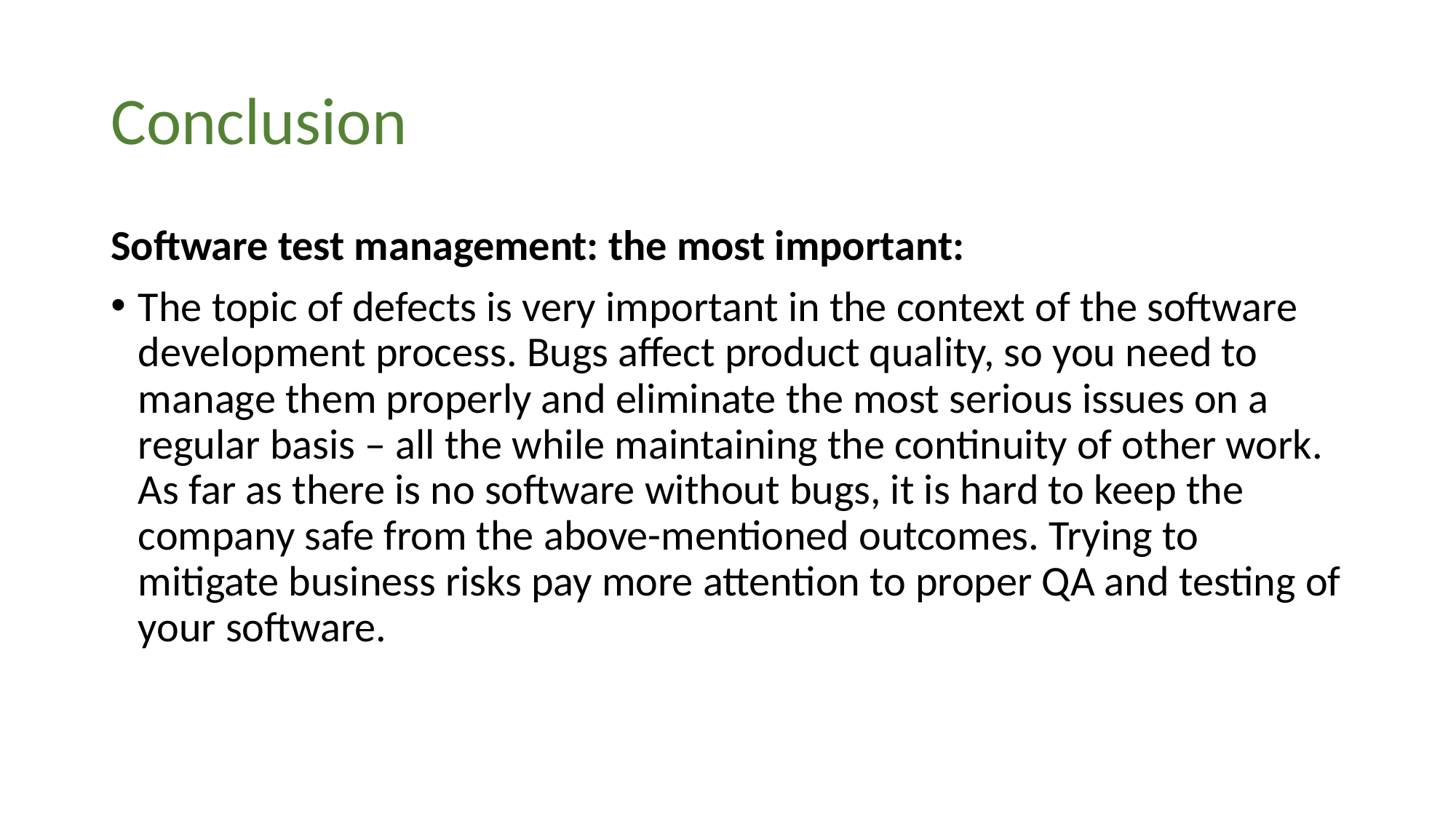

# Conclusion
Software test management: the most important:
The topic of defects is very important in the context of the software development process. Bugs affect product quality, so you need to manage them properly and eliminate the most serious issues on a regular basis – all the while maintaining the continuity of other work. As far as there is no software without bugs, it is hard to keep the company safe from the above-mentioned outcomes. Trying to mitigate business risks pay more attention to proper QA and testing of your software.